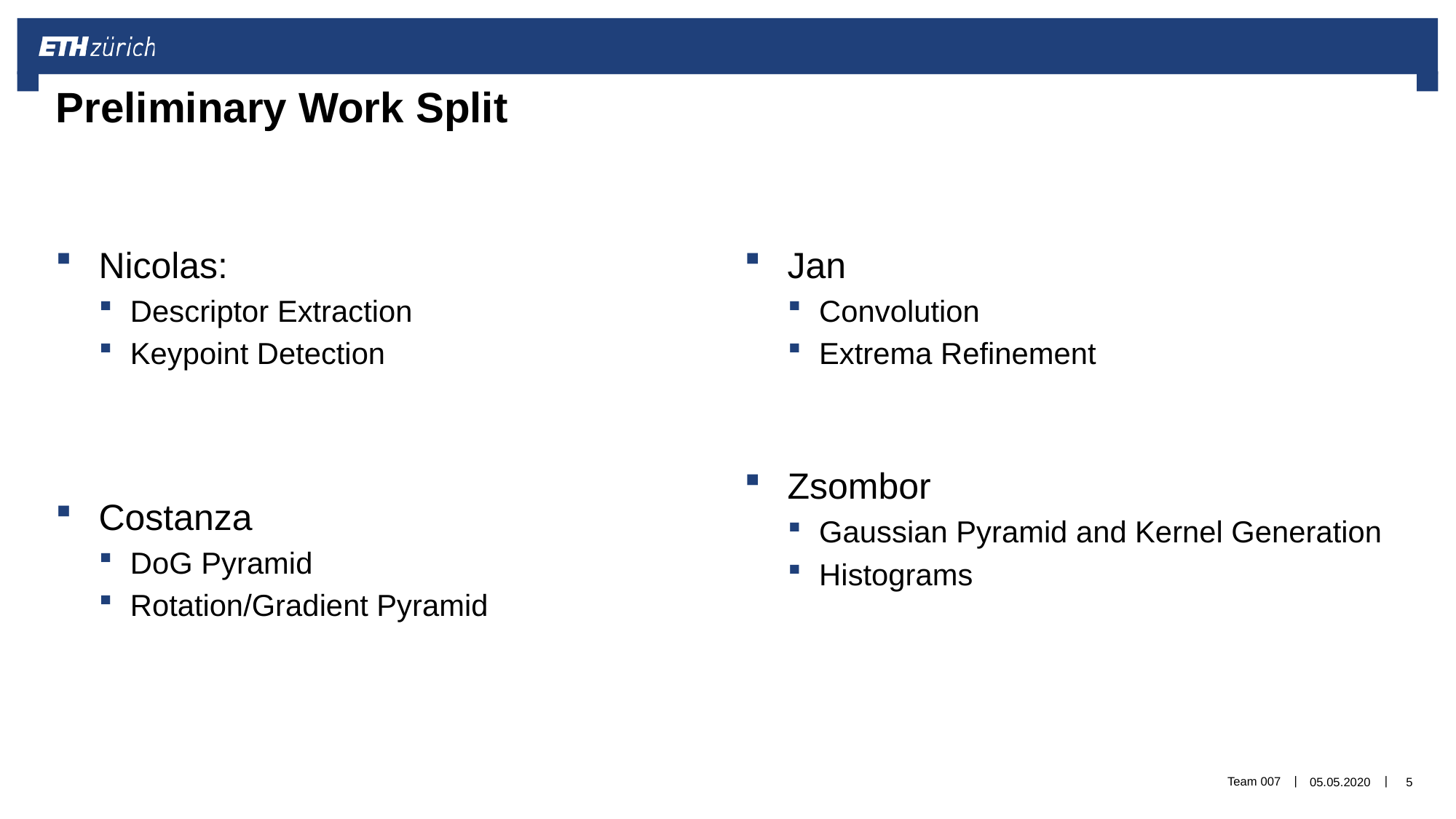

# Preliminary Work Split
Nicolas:
Descriptor Extraction
Keypoint Detection

Costanza
DoG Pyramid
Rotation/Gradient Pyramid
Jan
Convolution
Extrema Refinement

Zsombor
Gaussian Pyramid and Kernel Generation
Histograms
Team 007
05.05.2020
5